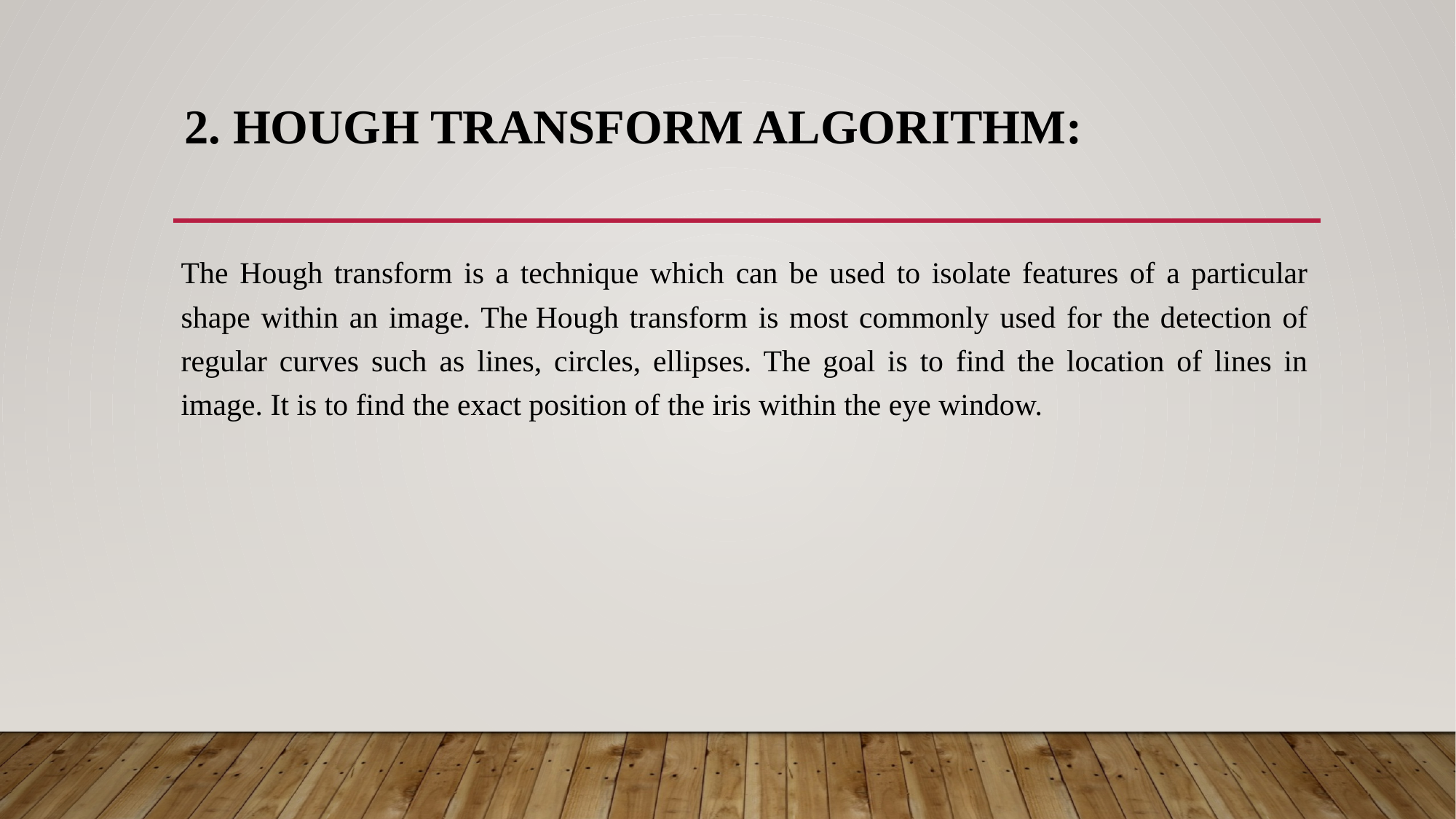

# 2. HOUGH TRANSFORM ALGORITHM:
The Hough transform is a technique which can be used to isolate features of a particular shape within an image. The Hough transform is most commonly used for the detection of regular curves such as lines, circles, ellipses. The goal is to find the location of lines in image. It is to find the exact position of the iris within the eye window.